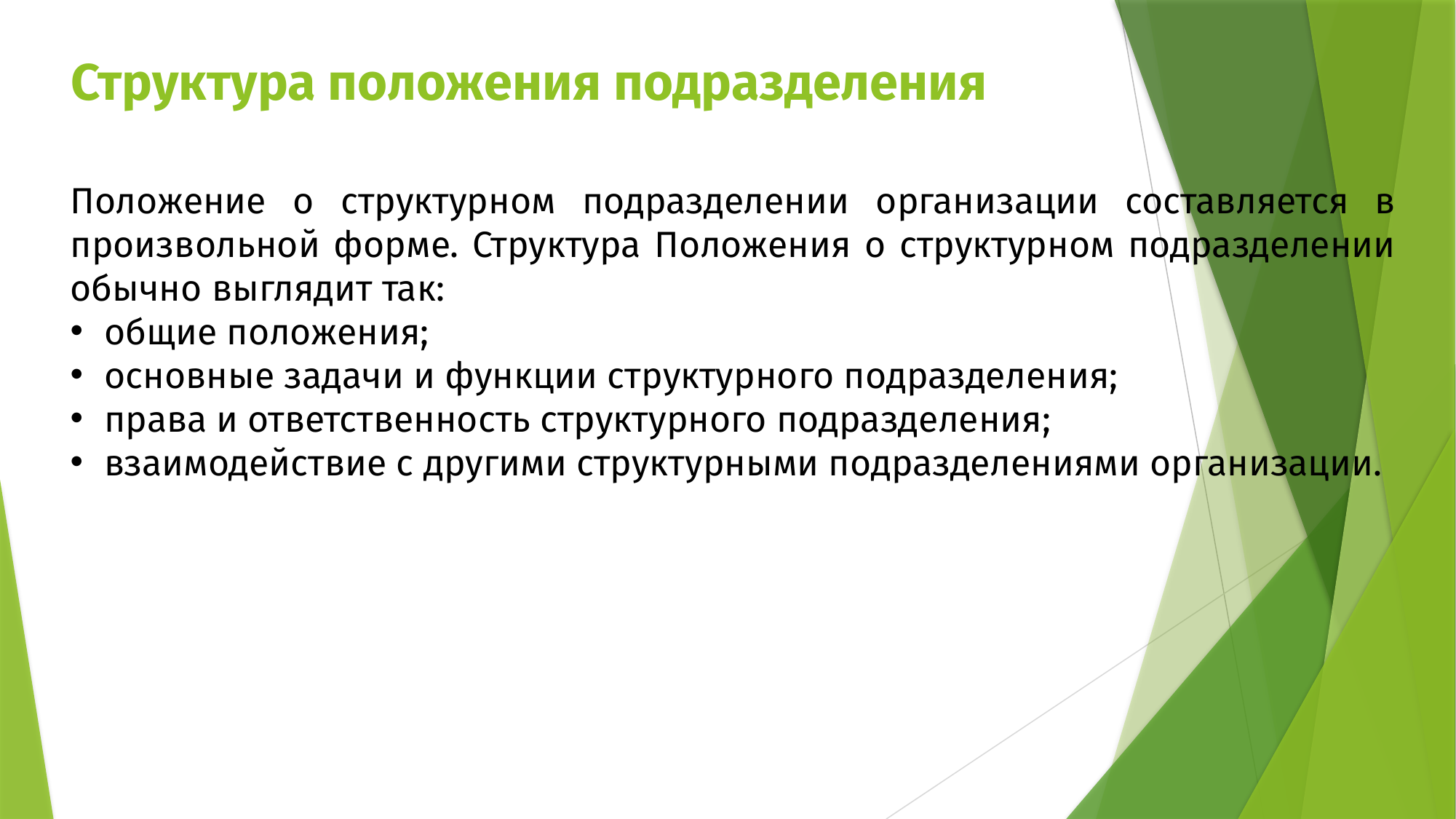

# Структура положения подразделения
Положение о структурном подразделении организации составляется в произвольной форме. Структура Положения о структурном подразделении обычно выглядит так:
общие положения;
основные задачи и функции структурного подразделения;
права и ответственность структурного подразделения;
взаимодействие с другими структурными подразделениями организации.